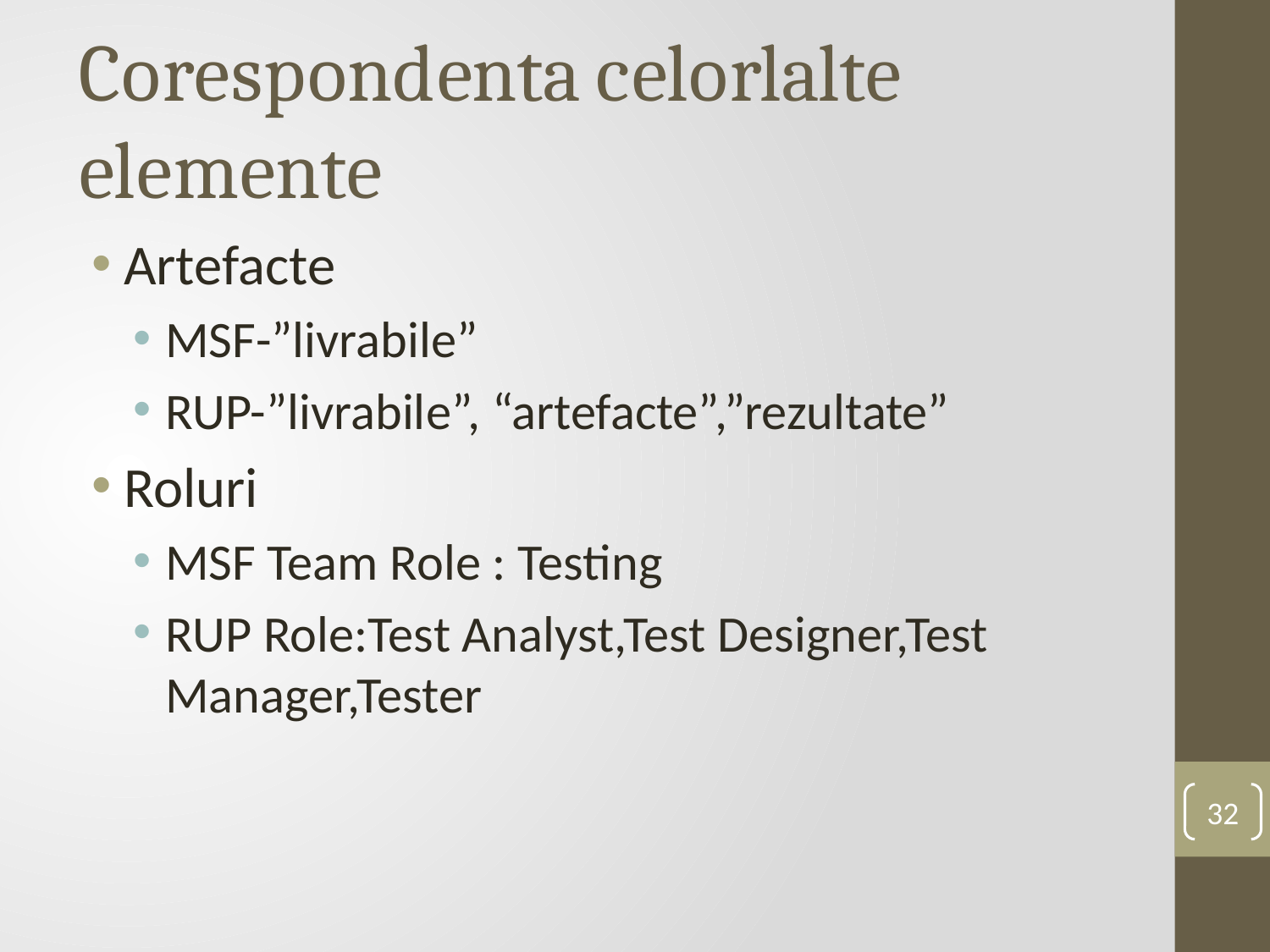

# Corespondenta celorlalte elemente
Artefacte
MSF-”livrabile”
RUP-”livrabile”, “artefacte”,”rezultate”
Roluri
MSF Team Role : Testing
RUP Role:Test Analyst,Test Designer,Test Manager,Tester
32